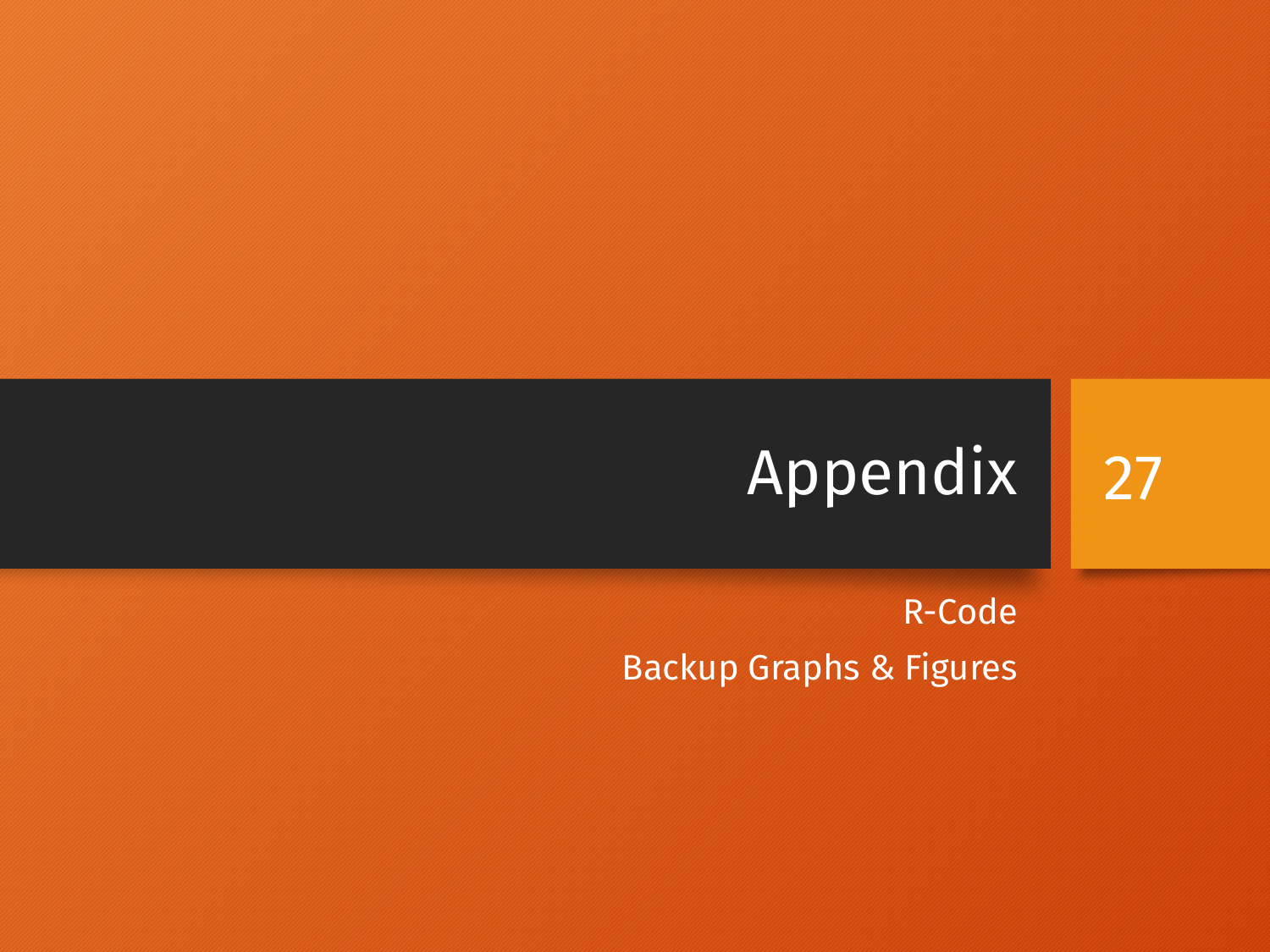

# Appendix
27
R-Code
Backup Graphs & Figures